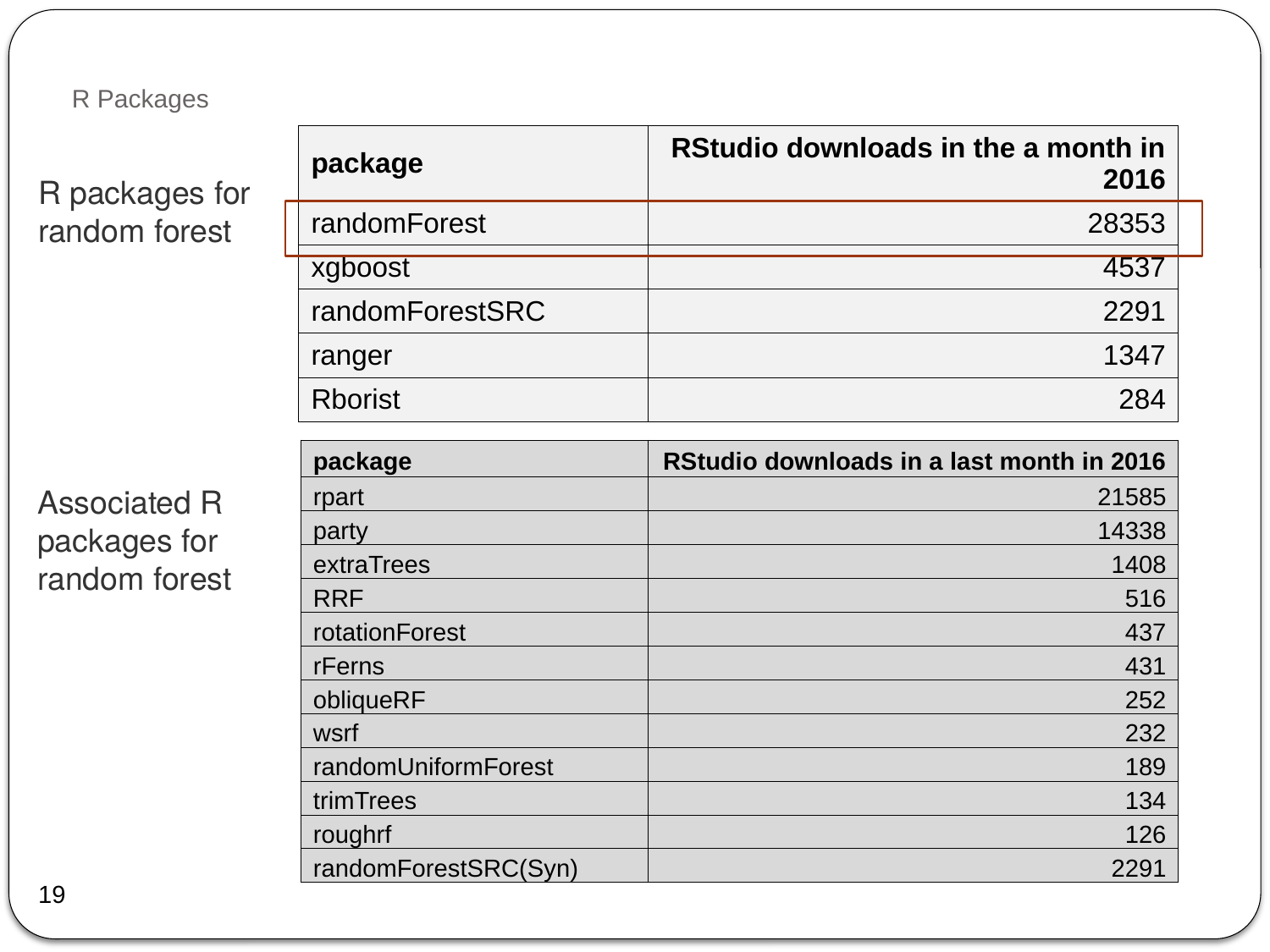

# R Packages
| package | RStudio downloads in the a month in 2016 |
| --- | --- |
| randomForest | 28353 |
| xgboost | 4537 |
| randomForestSRC | 2291 |
| ranger | 1347 |
| Rborist | 284 |
R packages for random forest

| package | RStudio downloads in a last month in 2016 |
| --- | --- |
| rpart | 21585 |
| party | 14338 |
| extraTrees | 1408 |
| RRF | 516 |
| rotationForest | 437 |
| rFerns | 431 |
| obliqueRF | 252 |
| wsrf | 232 |
| randomUniformForest | 189 |
| trimTrees | 134 |
| roughrf | 126 |
| randomForestSRC(Syn) | 2291 |
Associated R packages for random forest
19